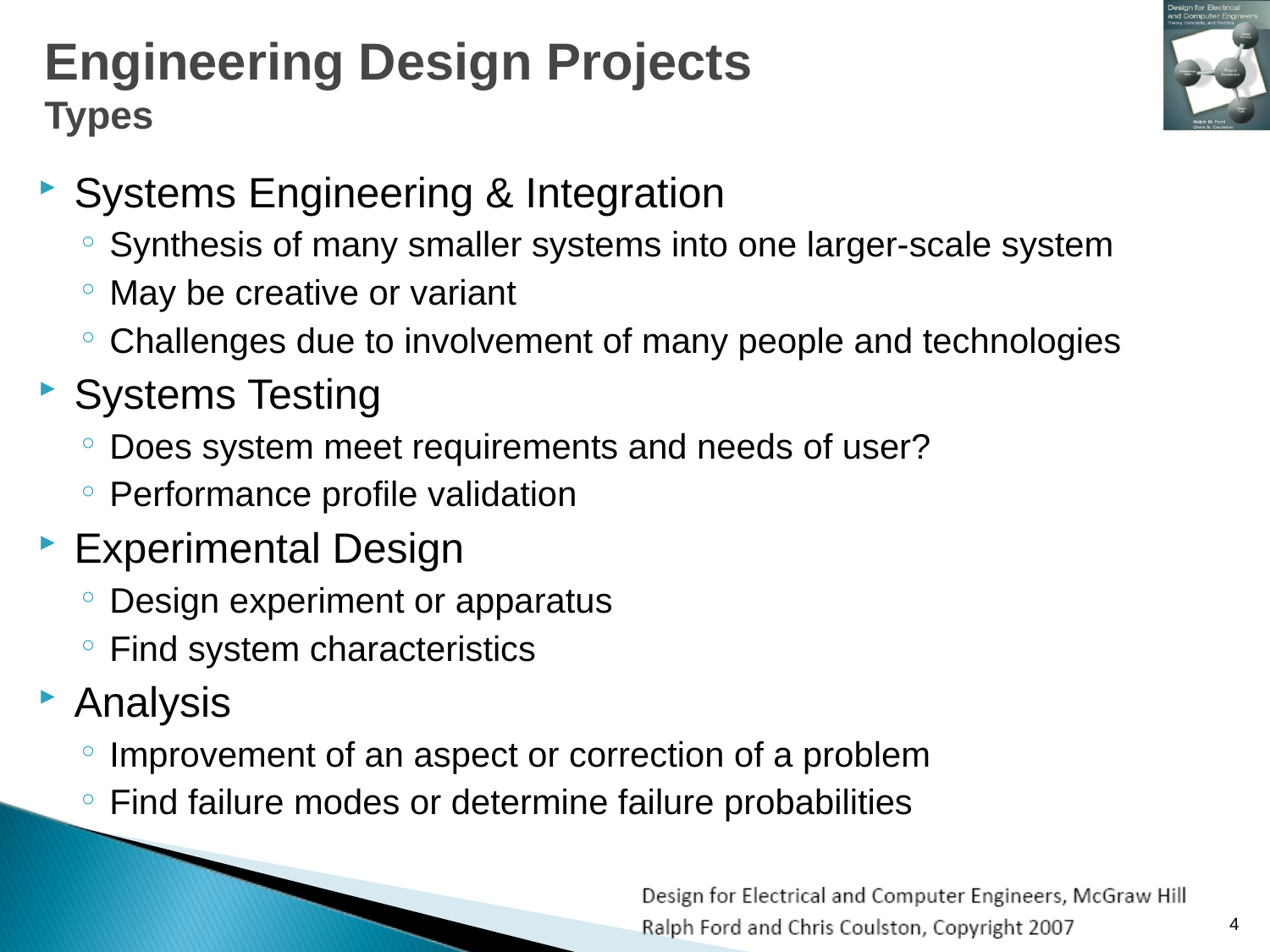

# Engineering Design Projects Types
Systems Engineering & Integration
Synthesis of many smaller systems into one larger-scale system
May be creative or variant
Challenges due to involvement of many people and technologies
Systems Testing
Does system meet requirements and needs of user?
Performance profile validation
Experimental Design
Design experiment or apparatus
Find system characteristics
Analysis
Improvement of an aspect or correction of a problem
Find failure modes or determine failure probabilities
4